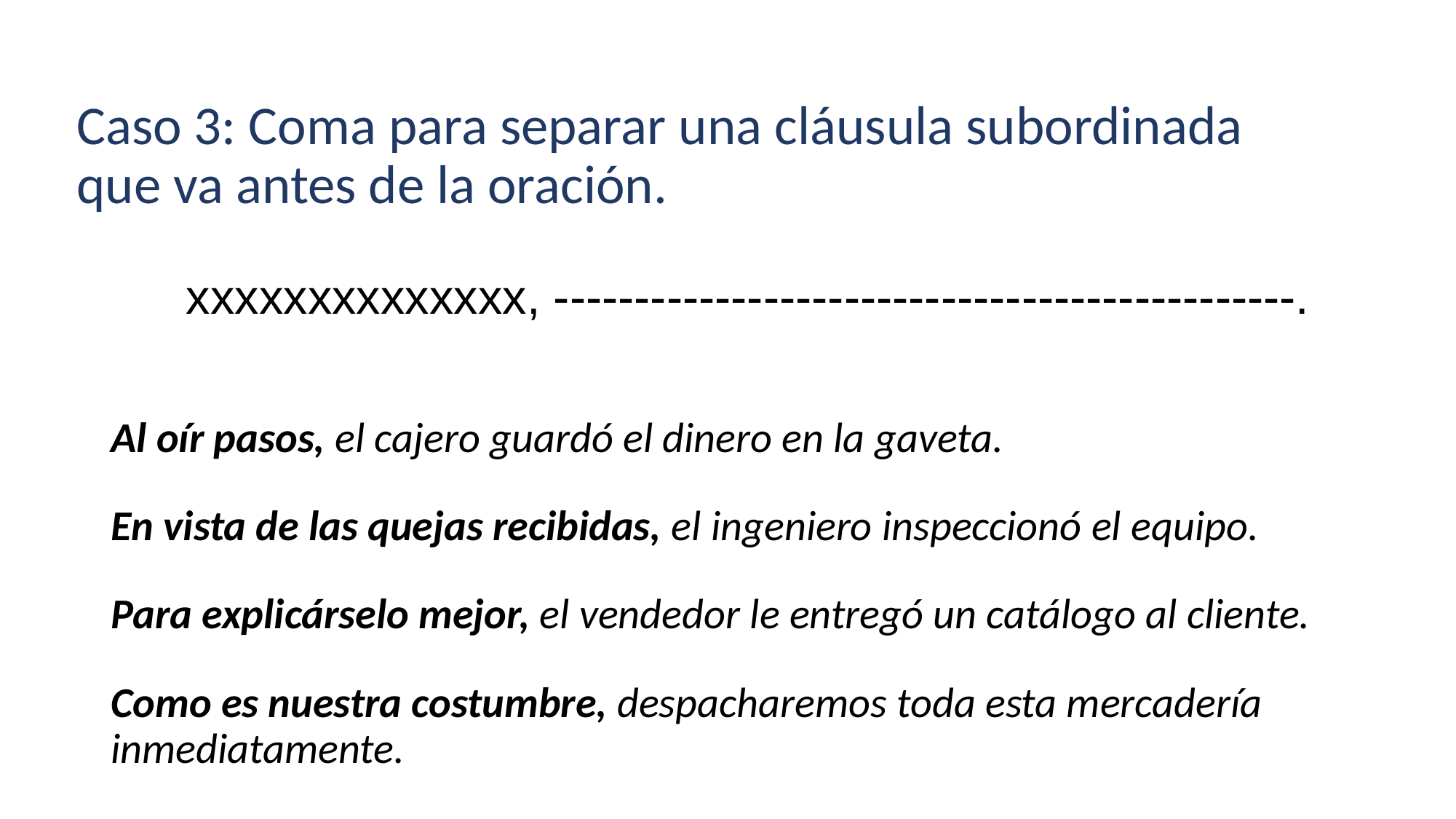

# Caso 3: Coma para separar una cláusula subordinada que va antes de la oración.
xxxxxxxxxxxxxx, ----------------------------------------------.
Al oír pasos, el cajero guardó el dinero en la gaveta.
En vista de las quejas recibidas, el ingeniero inspeccionó el equipo.
Para explicárselo mejor, el vendedor le entregó un catálogo al cliente.
Como es nuestra costumbre, despacharemos toda esta mercadería inmediatamente.